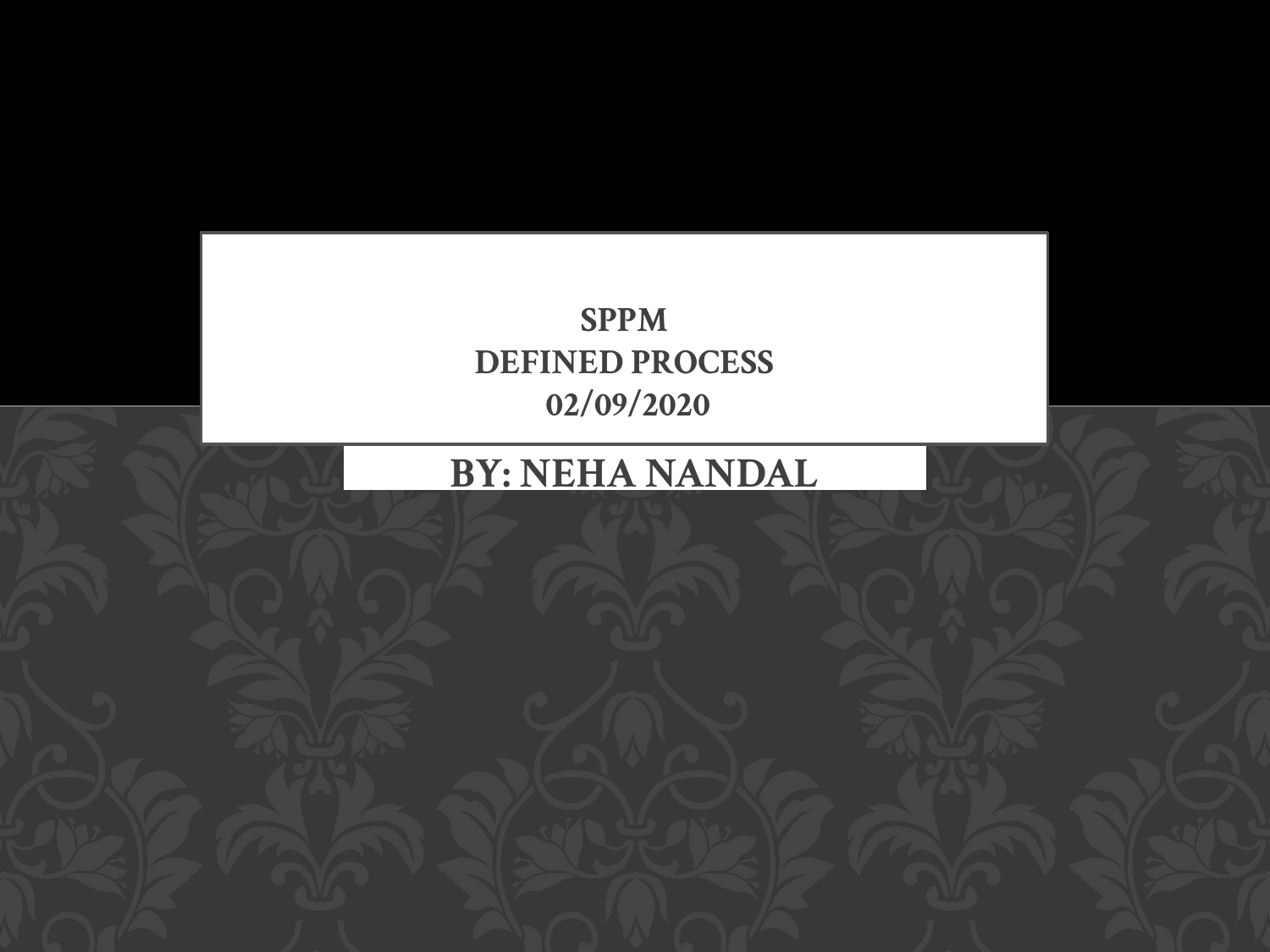

# SPPM defined PROCESS 02/09/2020
BY: NEHA NANDAL